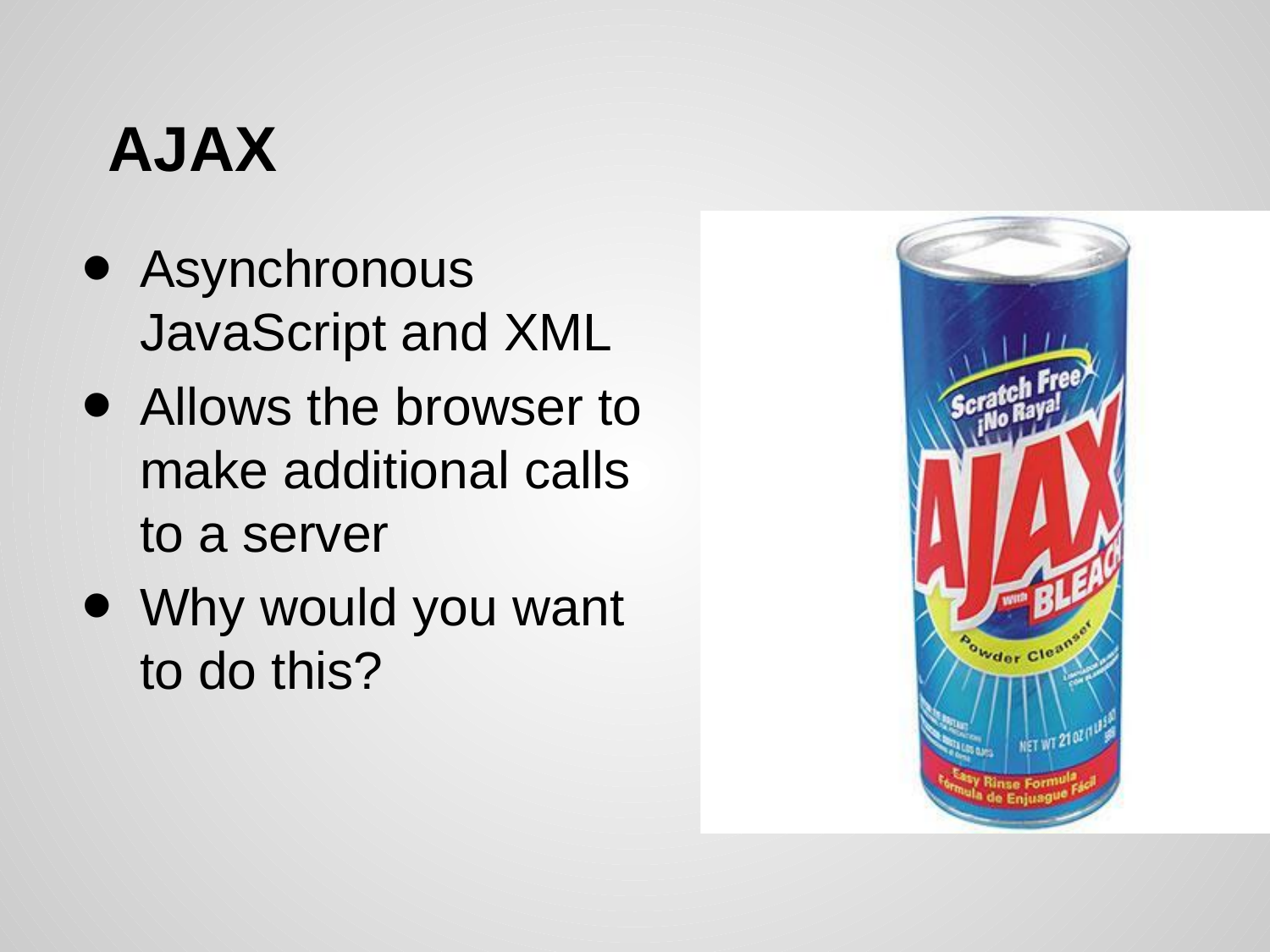

# AJAX

Asynchronous JavaScript and XML
Allows the browser to make additional calls to a server
Why would you want to do this?